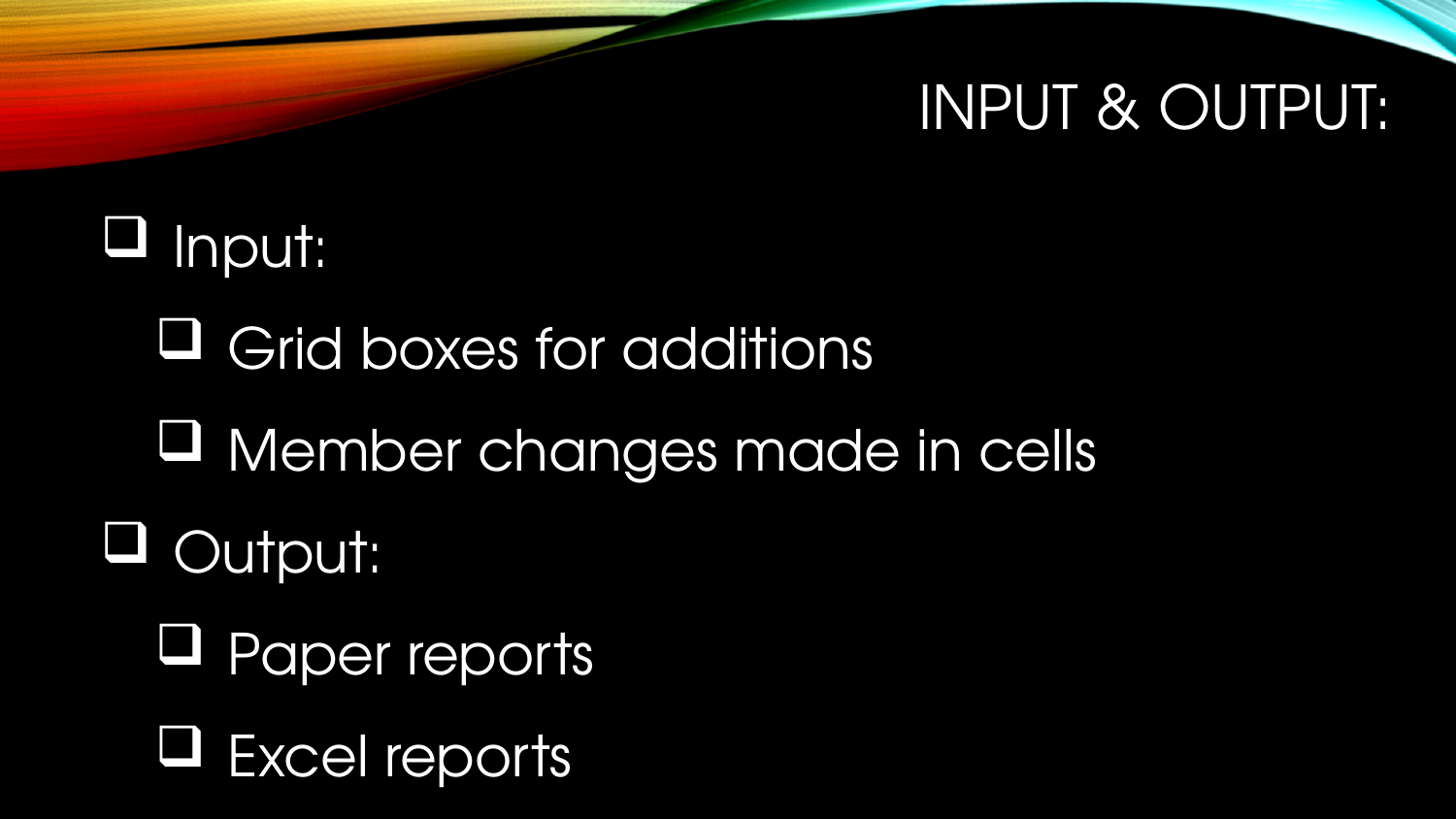

# Input & Output:
Input:
Grid boxes for additions
Member changes made in cells
Output:
Paper reports
Excel reports